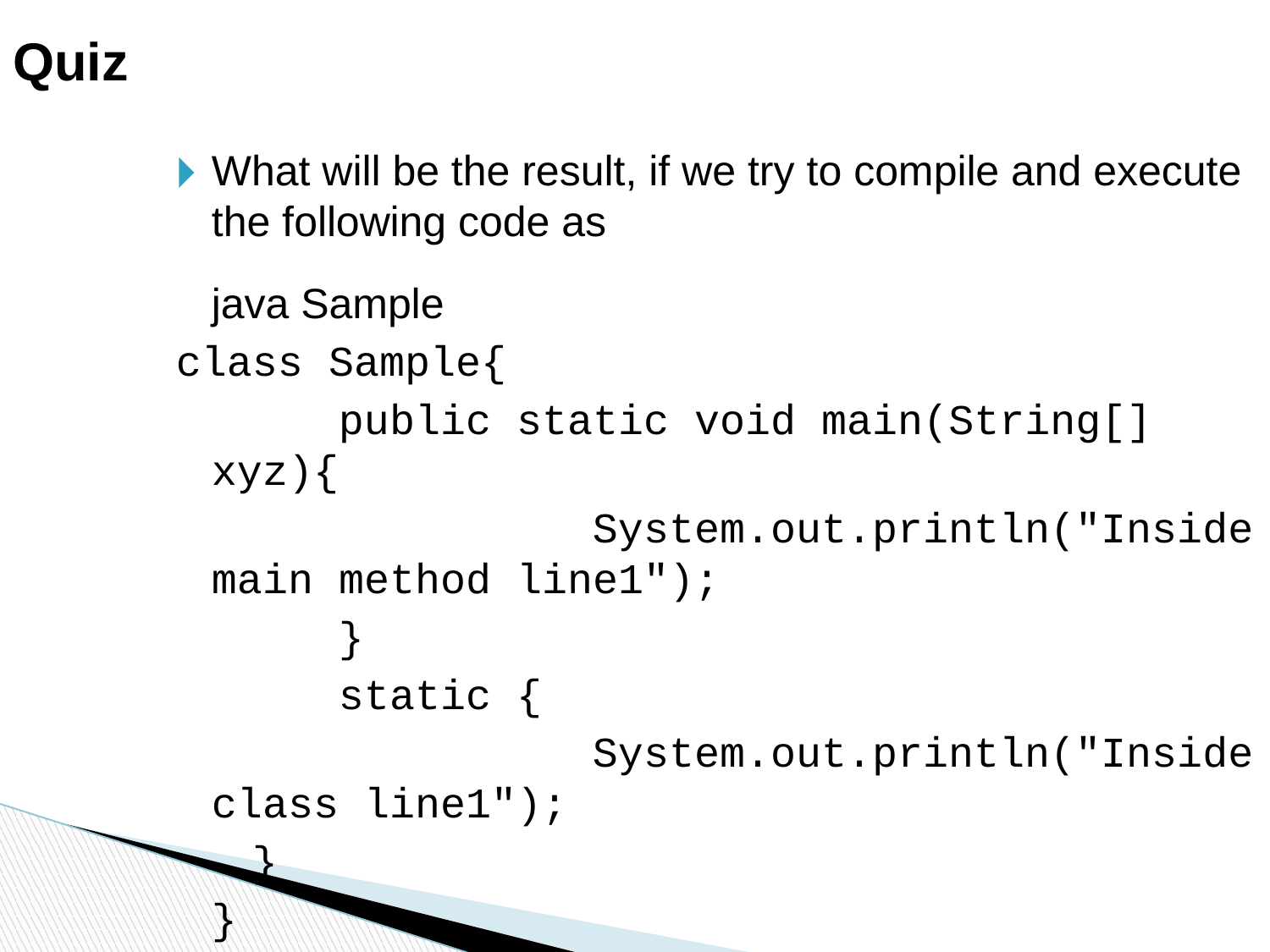

Quiz
What will be the result, if we try to compile and execute the following code as

	java Sample
class Sample{
		public static void main(String[] xyz){
				System.out.println("Inside main method line1");
		}
		static {
				System.out.println("Inside class line1");
   }
	}